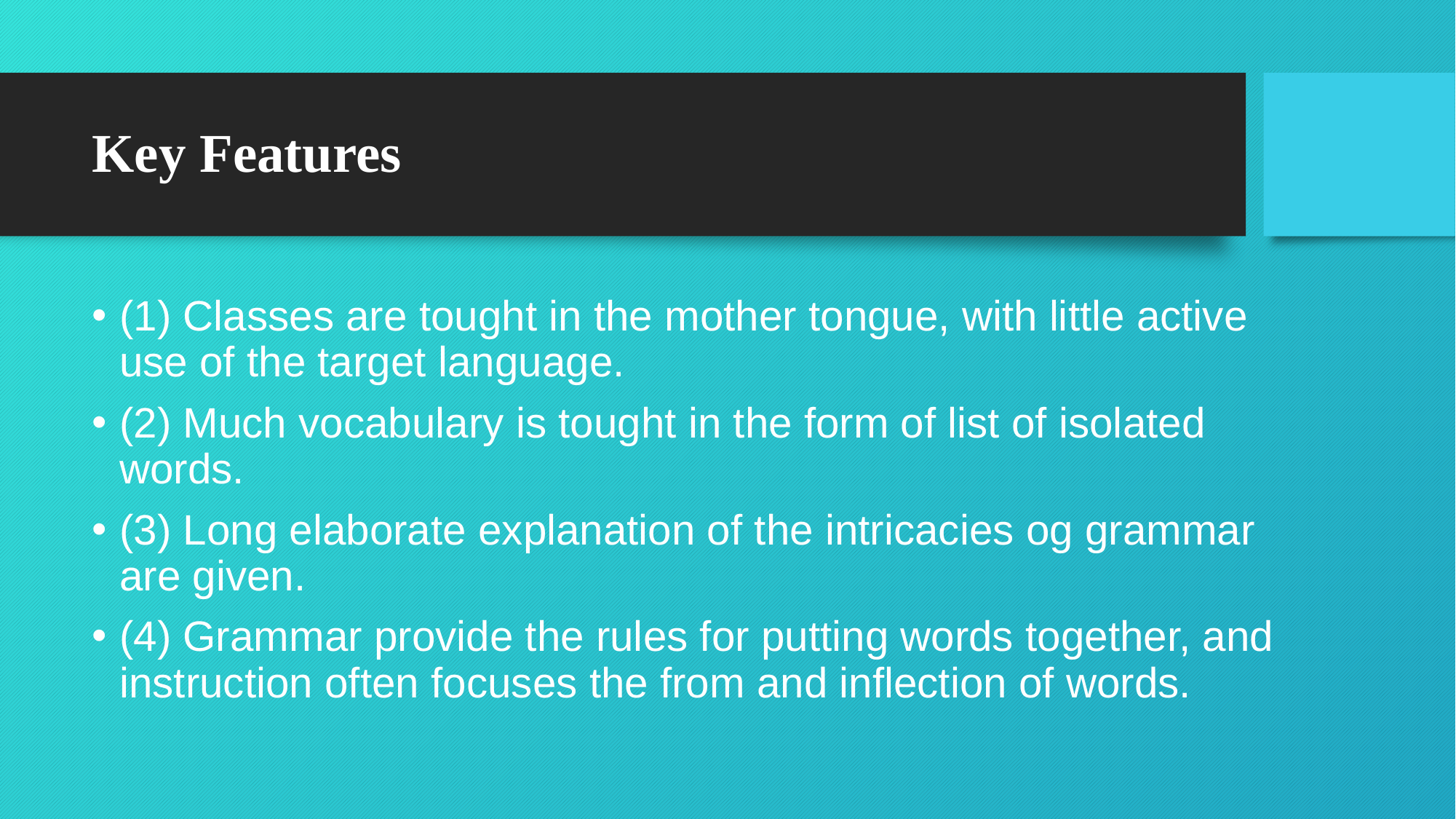

# Key Features
(1) Classes are tought in the mother tongue, with little active use of the target language.
(2) Much vocabulary is tought in the form of list of isolated words.
(3) Long elaborate explanation of the intricacies og grammar are given.
(4) Grammar provide the rules for putting words together, and instruction often focuses the from and inflection of words.